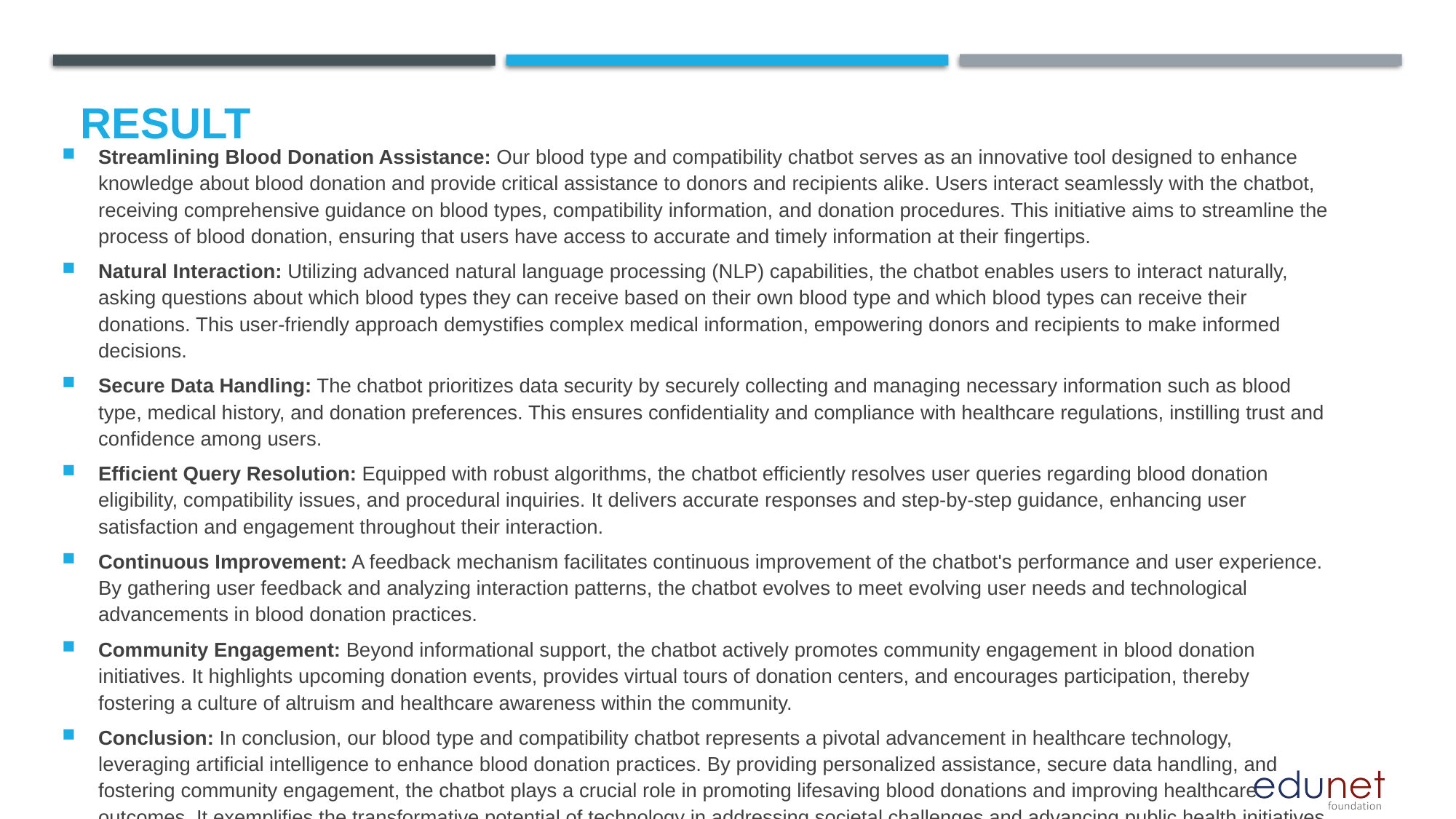

# Result
Streamlining Blood Donation Assistance: Our blood type and compatibility chatbot serves as an innovative tool designed to enhance knowledge about blood donation and provide critical assistance to donors and recipients alike. Users interact seamlessly with the chatbot, receiving comprehensive guidance on blood types, compatibility information, and donation procedures. This initiative aims to streamline the process of blood donation, ensuring that users have access to accurate and timely information at their fingertips.
Natural Interaction: Utilizing advanced natural language processing (NLP) capabilities, the chatbot enables users to interact naturally, asking questions about which blood types they can receive based on their own blood type and which blood types can receive their donations. This user-friendly approach demystifies complex medical information, empowering donors and recipients to make informed decisions.
Secure Data Handling: The chatbot prioritizes data security by securely collecting and managing necessary information such as blood type, medical history, and donation preferences. This ensures confidentiality and compliance with healthcare regulations, instilling trust and confidence among users.
Efficient Query Resolution: Equipped with robust algorithms, the chatbot efficiently resolves user queries regarding blood donation eligibility, compatibility issues, and procedural inquiries. It delivers accurate responses and step-by-step guidance, enhancing user satisfaction and engagement throughout their interaction.
Continuous Improvement: A feedback mechanism facilitates continuous improvement of the chatbot's performance and user experience. By gathering user feedback and analyzing interaction patterns, the chatbot evolves to meet evolving user needs and technological advancements in blood donation practices.
Community Engagement: Beyond informational support, the chatbot actively promotes community engagement in blood donation initiatives. It highlights upcoming donation events, provides virtual tours of donation centers, and encourages participation, thereby fostering a culture of altruism and healthcare awareness within the community.
Conclusion: In conclusion, our blood type and compatibility chatbot represents a pivotal advancement in healthcare technology, leveraging artificial intelligence to enhance blood donation practices. By providing personalized assistance, secure data handling, and fostering community engagement, the chatbot plays a crucial role in promoting lifesaving blood donations and improving healthcare outcomes. It exemplifies the transformative potential of technology in addressing societal challenges and advancing public health initiatives